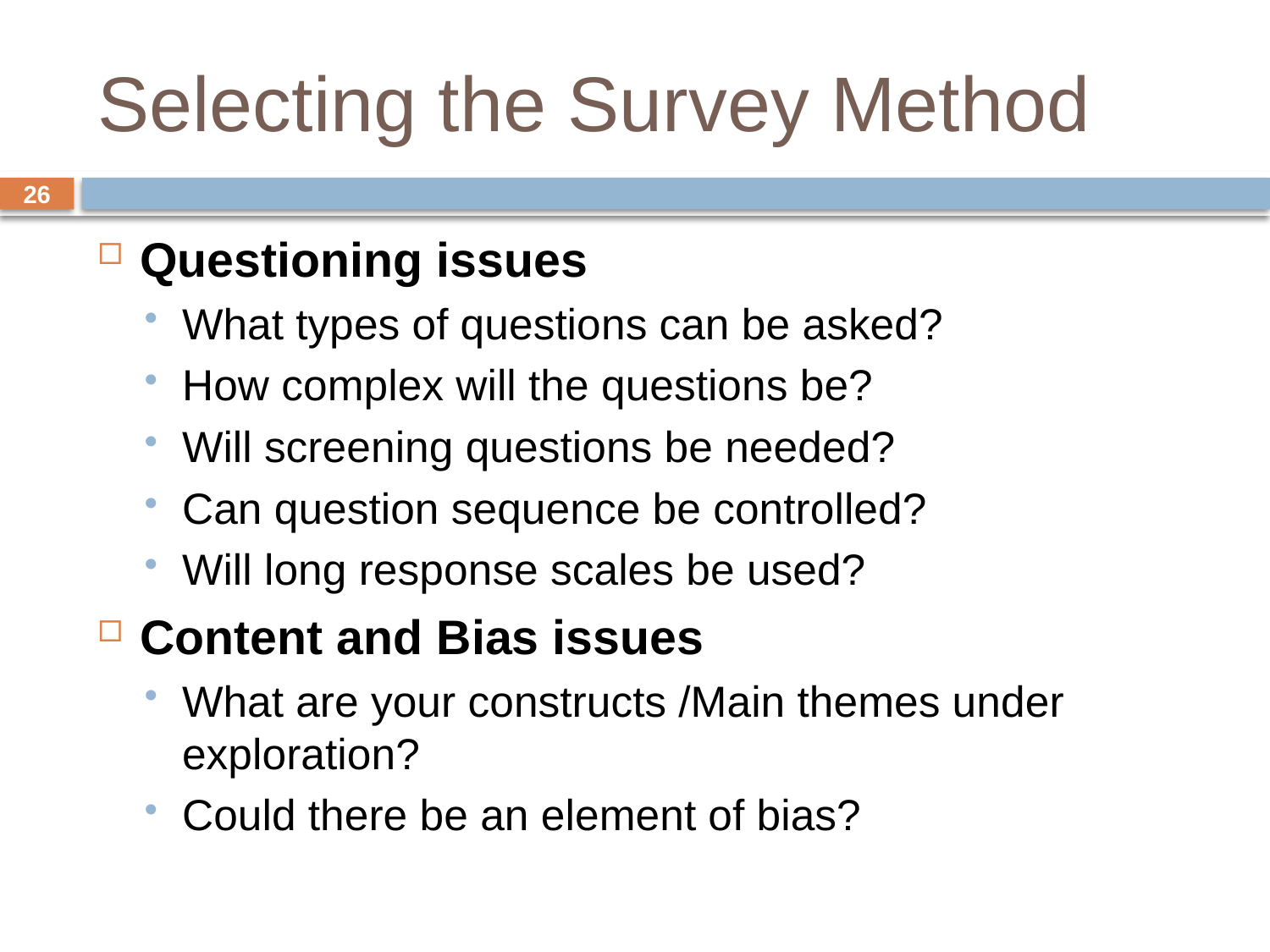

# Selecting the Survey Method
26
Questioning issues
What types of questions can be asked?
How complex will the questions be?
Will screening questions be needed?
Can question sequence be controlled?
Will long response scales be used?
Content and Bias issues
What are your constructs /Main themes under exploration?
Could there be an element of bias?